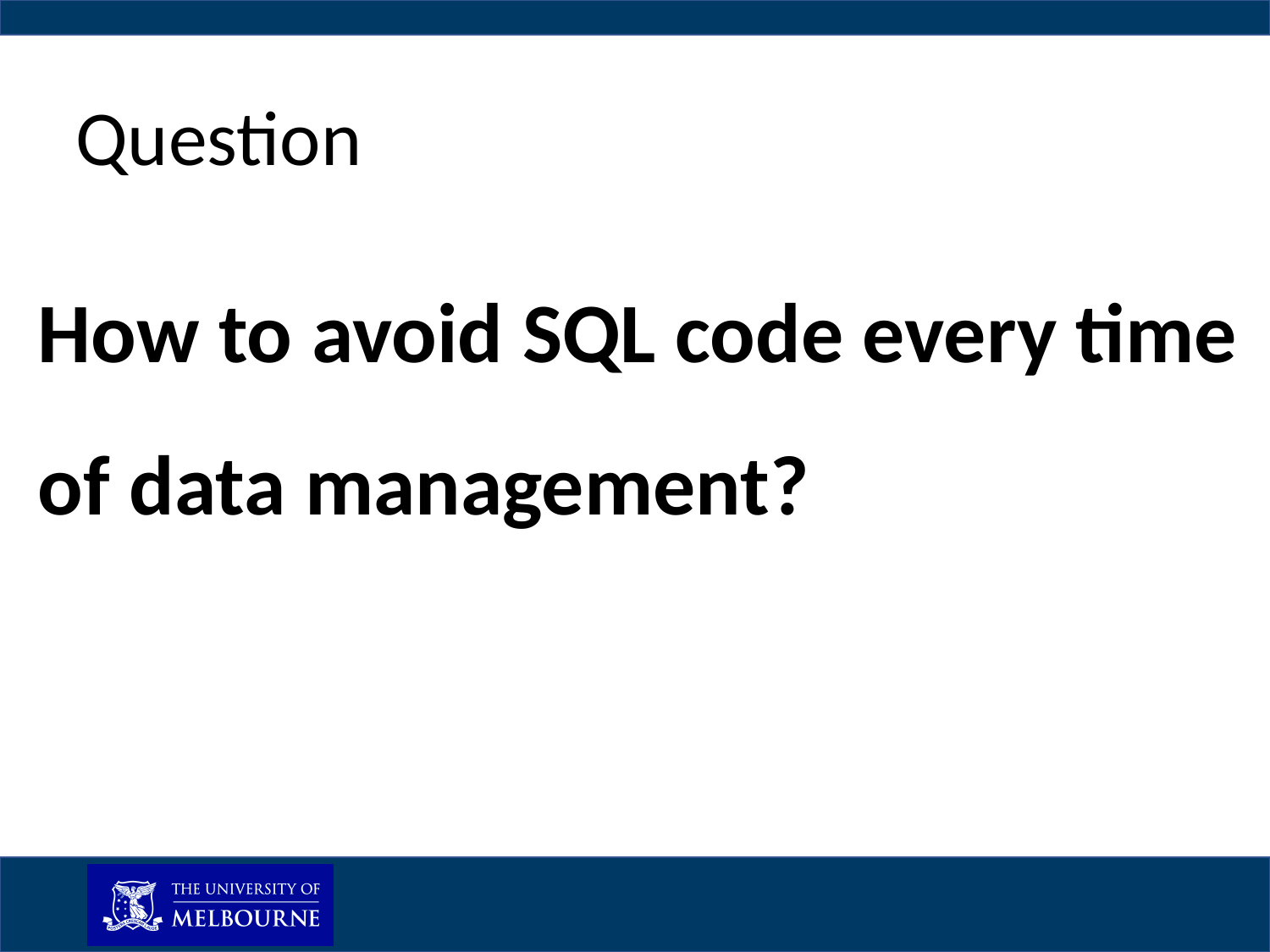

Question
How to avoid SQL code every time of data management?